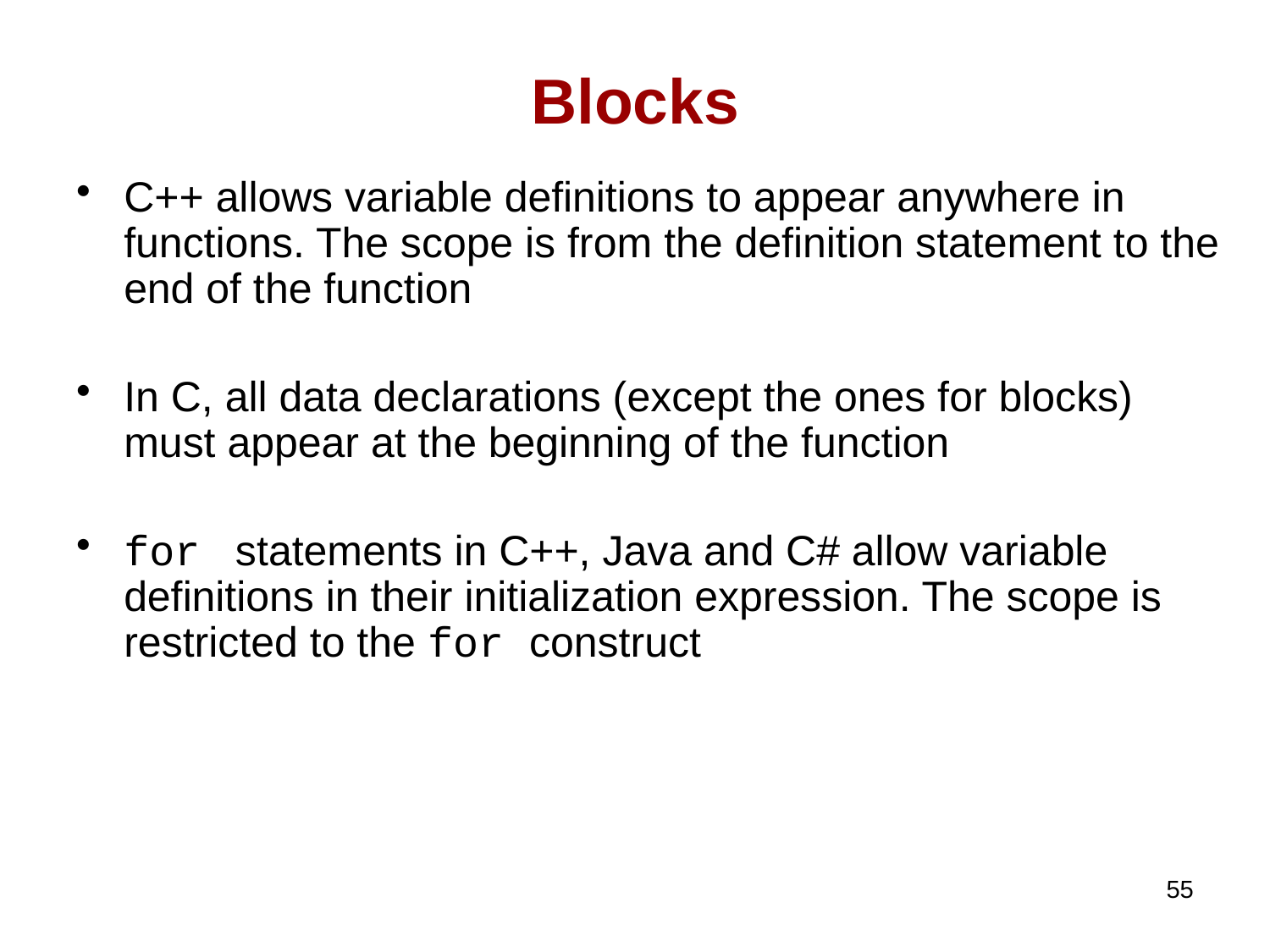

# Blocks
C++ allows variable definitions to appear anywhere in functions. The scope is from the definition statement to the end of the function

In C, all data declarations (except the ones for blocks) must appear at the beginning of the function

for   statements in C++, Java and C# allow variable definitions in their initialization expression. The scope is restricted to the for construct
55